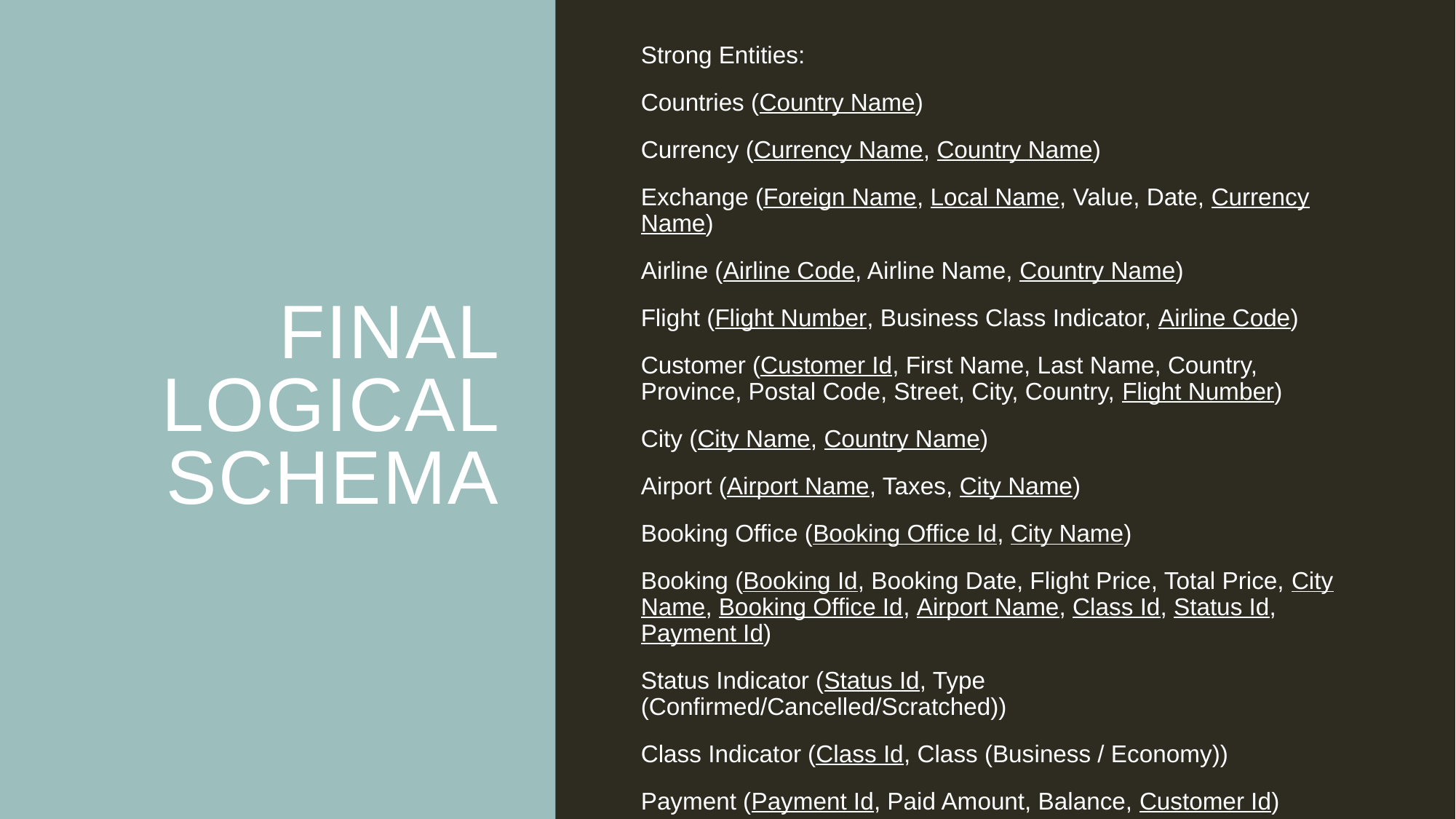

# Final Logical Schema
Strong Entities:
Countries (Country Name)
Currency (Currency Name, Country Name)
Exchange (Foreign Name, Local Name, Value, Date, Currency Name)
Airline (Airline Code, Airline Name, Country Name)
Flight (Flight Number, Business Class Indicator, Airline Code)
Customer (Customer Id, First Name, Last Name, Country, Province, Postal Code, Street, City, Country, Flight Number)
City (City Name, Country Name)
Airport (Airport Name, Taxes, City Name)
Booking Office (Booking Office Id, City Name)
Booking (Booking Id, Booking Date, Flight Price, Total Price, City Name, Booking Office Id, Airport Name, Class Id, Status Id, Payment Id)
Status Indicator (Status Id, Type (Confirmed/Cancelled/Scratched))
Class Indicator (Class Id, Class (Business / Economy))
Payment (Payment Id, Paid Amount, Balance, Customer Id)